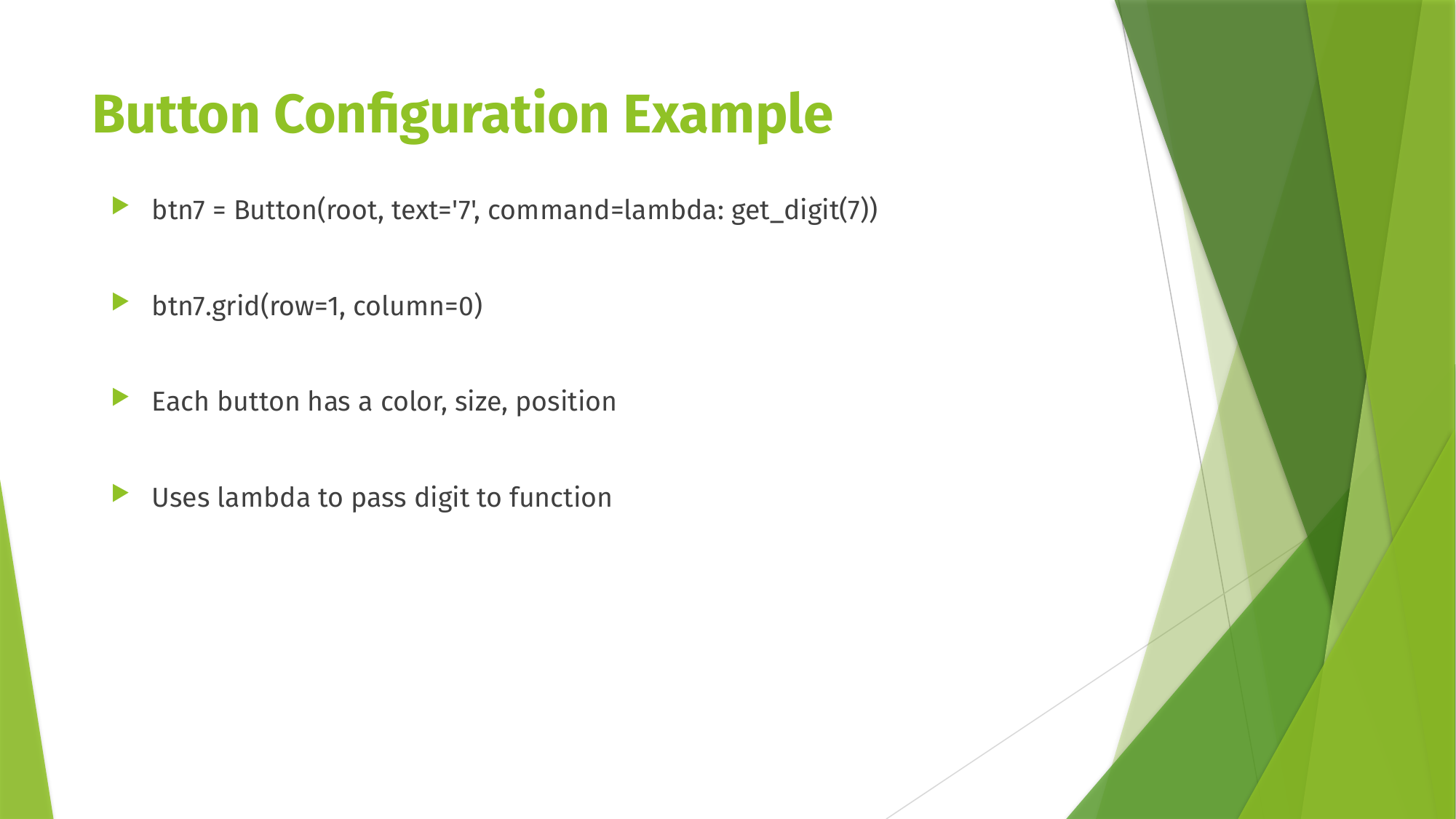

# Button Configuration Example
btn7 = Button(root, text='7', command=lambda: get_digit(7))

btn7.grid(row=1, column=0)

Each button has a color, size, position

Uses lambda to pass digit to function